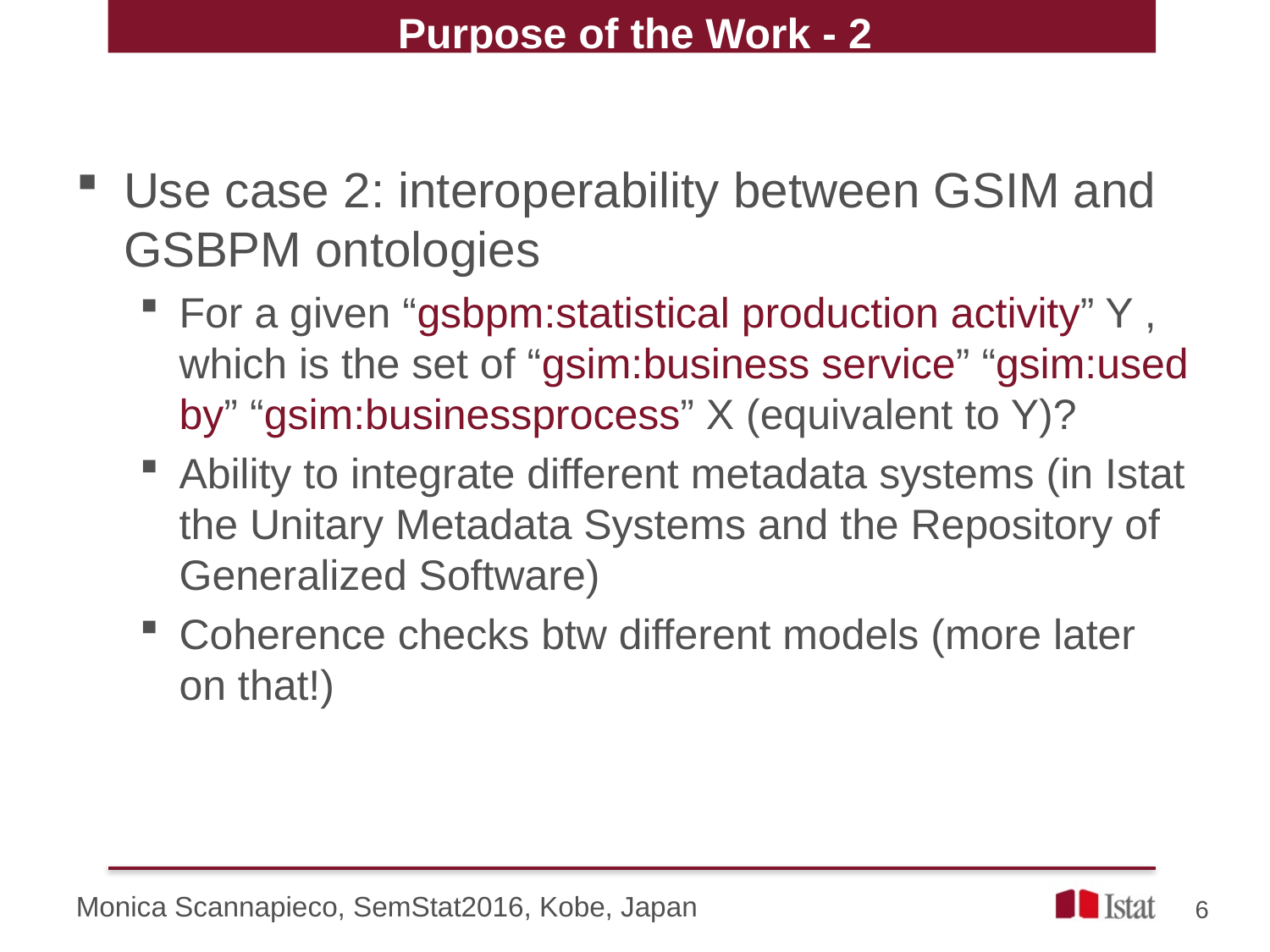

# Purpose of the Work - 2

Use case 2: interoperability between GSIM and GSBPM ontologies
For a given “gsbpm:statistical production activity” Y , which is the set of “gsim:business service” “gsim:used by” “gsim:businessprocess” X (equivalent to Y)?
Ability to integrate different metadata systems (in Istat the Unitary Metadata Systems and the Repository of Generalized Software)
Coherence checks btw different models (more later on that!)

Monica Scannapieco, SemStat2016, Kobe, Japan
6